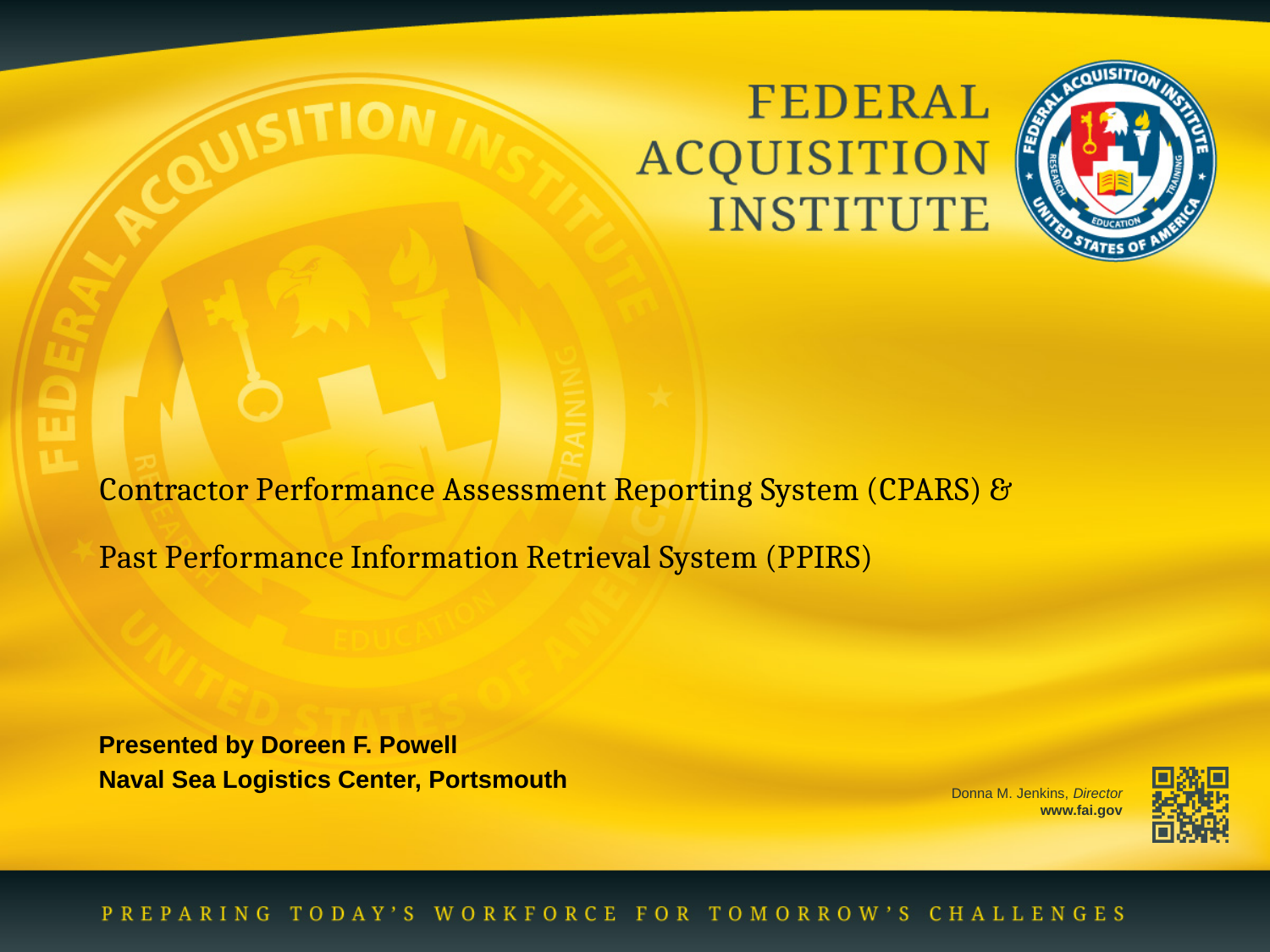

# Contractor Performance Assessment Reporting System (CPARS) & Past Performance Information Retrieval System (PPIRS)
Presented by Doreen F. Powell
Naval Sea Logistics Center, Portsmouth